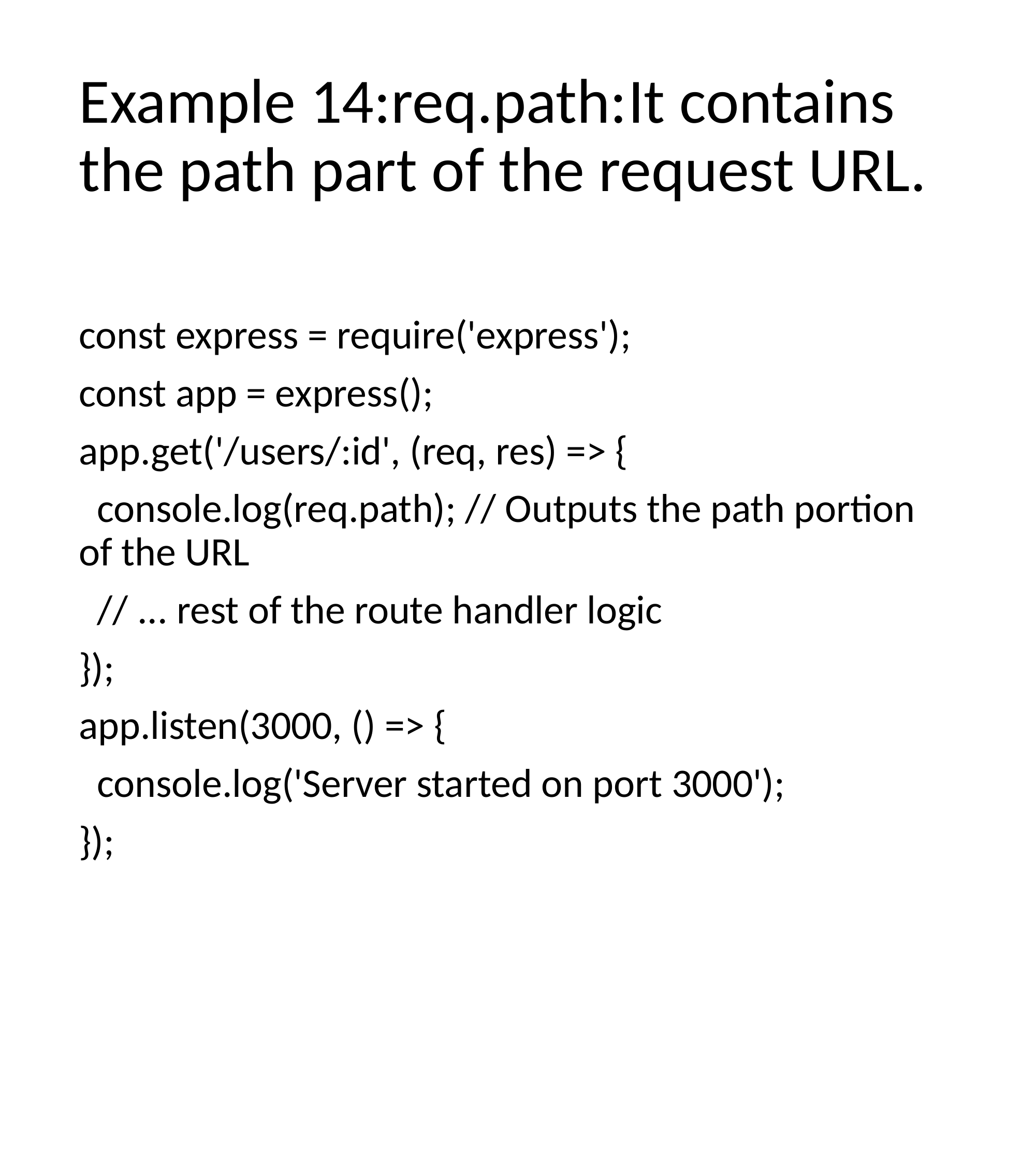

# Example 14:req.path:It contains the path part of the request URL.
const express = require('express');
const app = express();
app.get('/users/:id', (req, res) => {
  console.log(req.path); // Outputs the path portion of the URL
  // ... rest of the route handler logic
});
app.listen(3000, () => {
  console.log('Server started on port 3000');
});